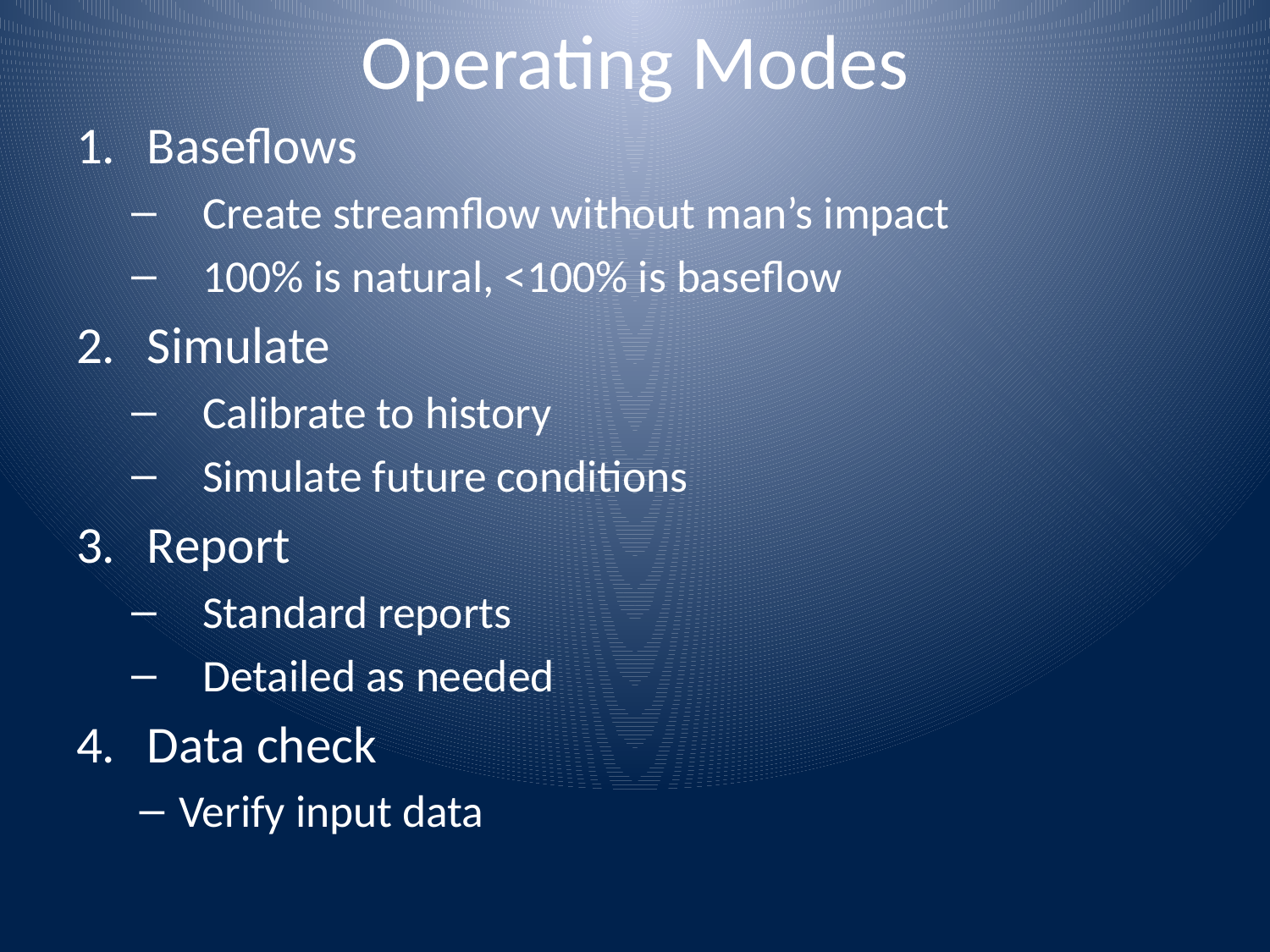

# Operating Modes
Baseflows
Create streamflow without man’s impact
100% is natural, <100% is baseflow
Simulate
Calibrate to history
Simulate future conditions
Report
Standard reports
Detailed as needed
Data check
Verify input data